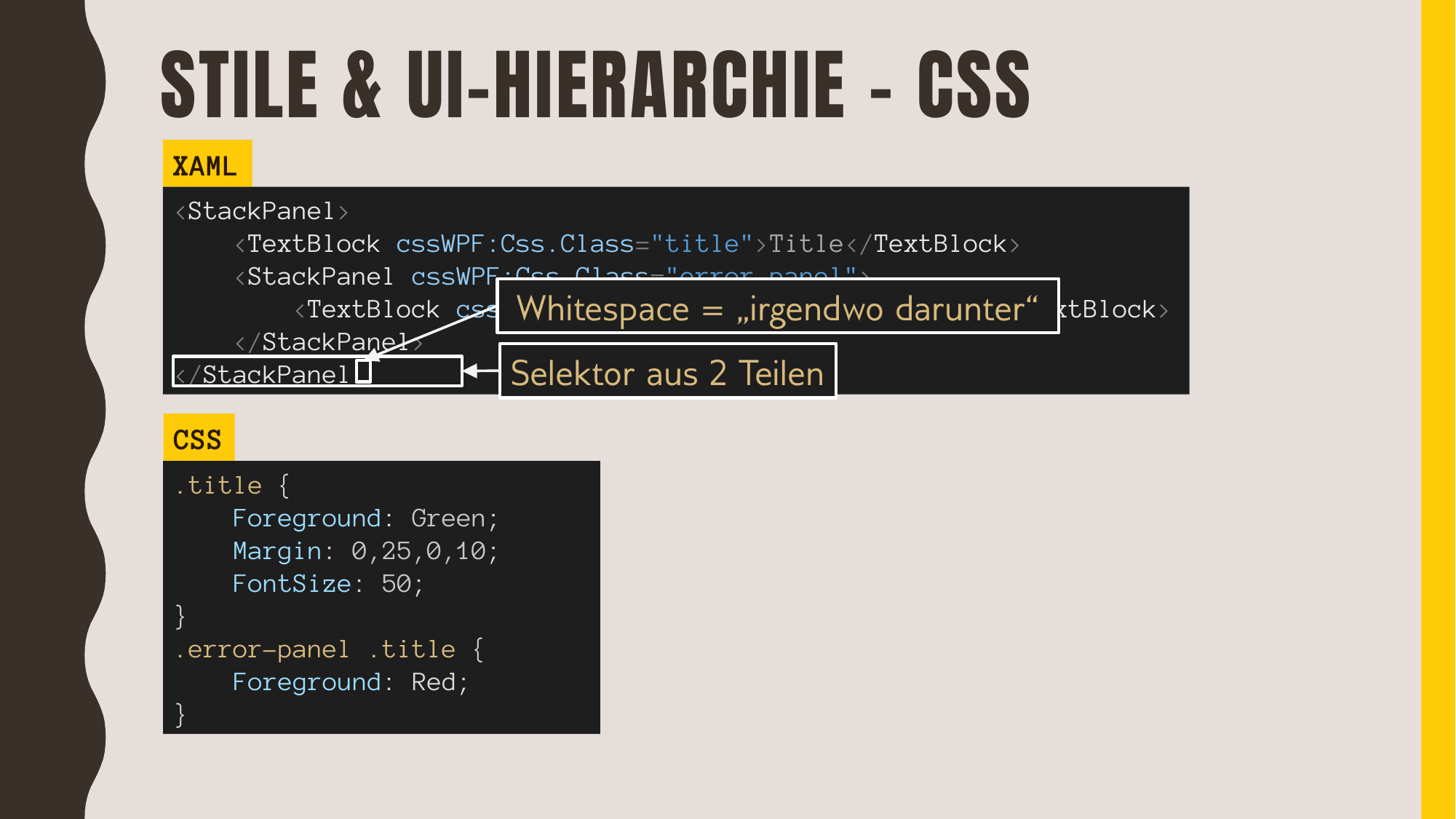

# Stile & UI-Hierarchie - CSS
XAML
<StackPanel>
    <TextBlock cssWPF:Css.Class="title">Title</TextBlock>
    <StackPanel cssWPF:Css.Class="error-panel">
        <TextBlock cssWPF:Css.Class="title">Inner Title</TextBlock>
    </StackPanel>
</StackPanel>
Whitespace = „irgendwo darunter“

Selektor aus 2 Teilen

CSS
.title {
    Foreground: Green;
    Margin: 0,25,0,10;
    FontSize: 50;
}
.error-panel .title {
    Foreground: Red;
}